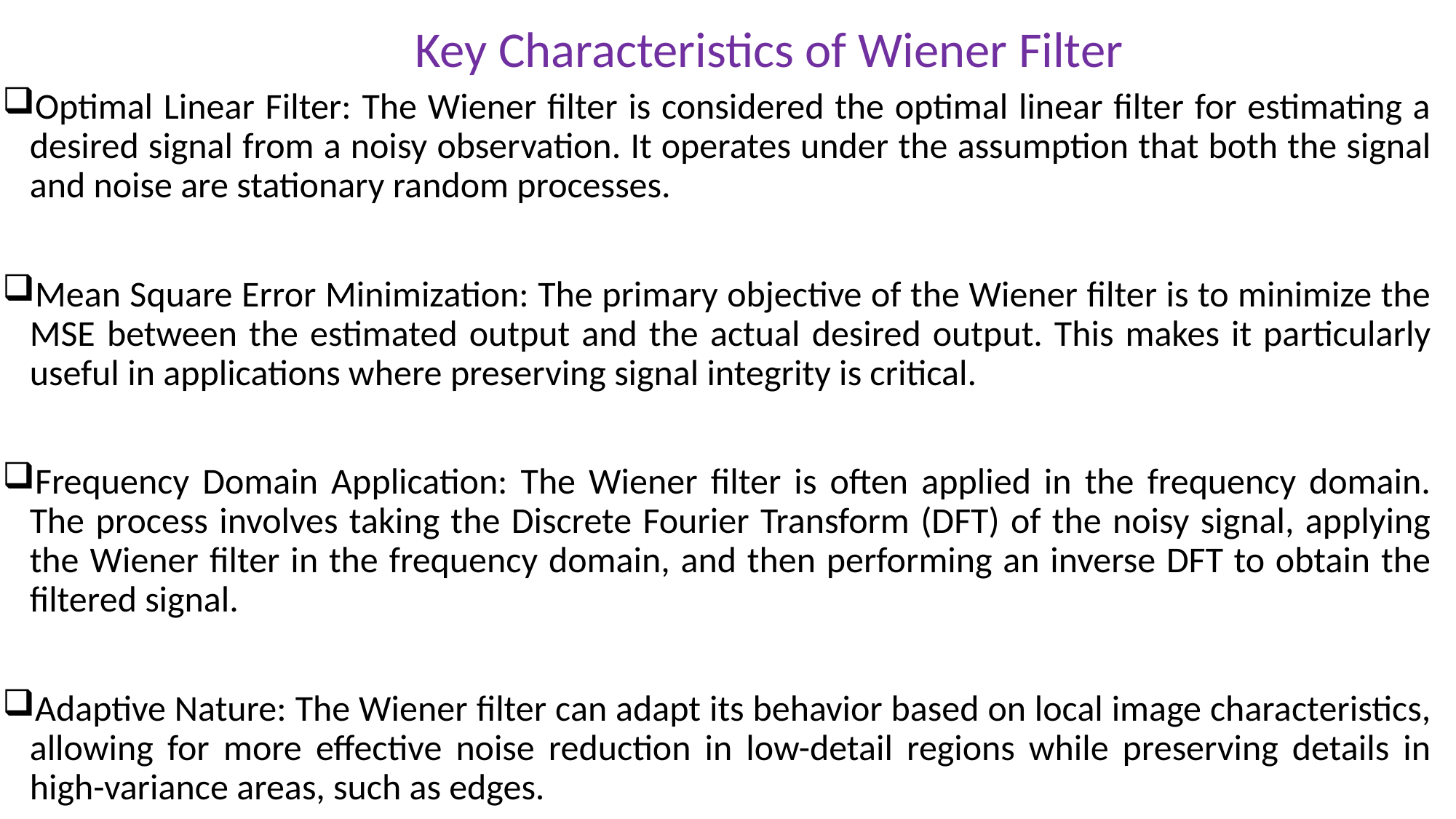

Key Characteristics of Wiener Filter
Optimal Linear Filter: The Wiener filter is considered the optimal linear filter for estimating a desired signal from a noisy observation. It operates under the assumption that both the signal and noise are stationary random processes.

Mean Square Error Minimization: The primary objective of the Wiener filter is to minimize the MSE between the estimated output and the actual desired output. This makes it particularly useful in applications where preserving signal integrity is critical.

Frequency Domain Application: The Wiener filter is often applied in the frequency domain. The process involves taking the Discrete Fourier Transform (DFT) of the noisy signal, applying the Wiener filter in the frequency domain, and then performing an inverse DFT to obtain the filtered signal.

Adaptive Nature: The Wiener filter can adapt its behavior based on local image characteristics, allowing for more effective noise reduction in low-detail regions while preserving details in high-variance areas, such as edges.